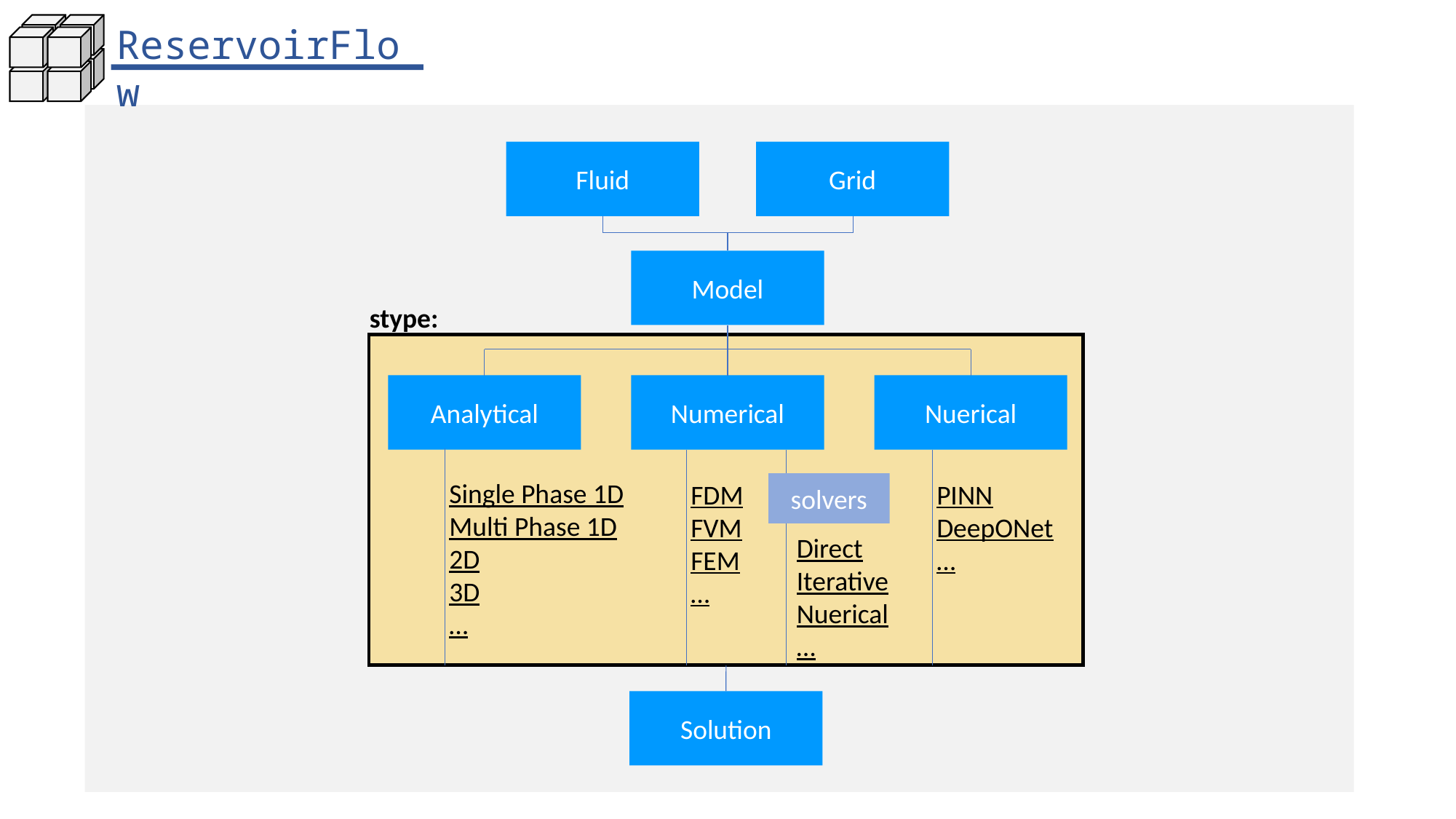

ReservoirFlow

Fluid
Grid
Model
stype:

Analytical
Numerical
Nuerical
Single Phase 1D
Multi Phase 1D
2D
3D
…
FDM
FVM
FEM
…
PINN
DeepONet
…
solvers
Direct
Iterative
Nuerical
…
Solution